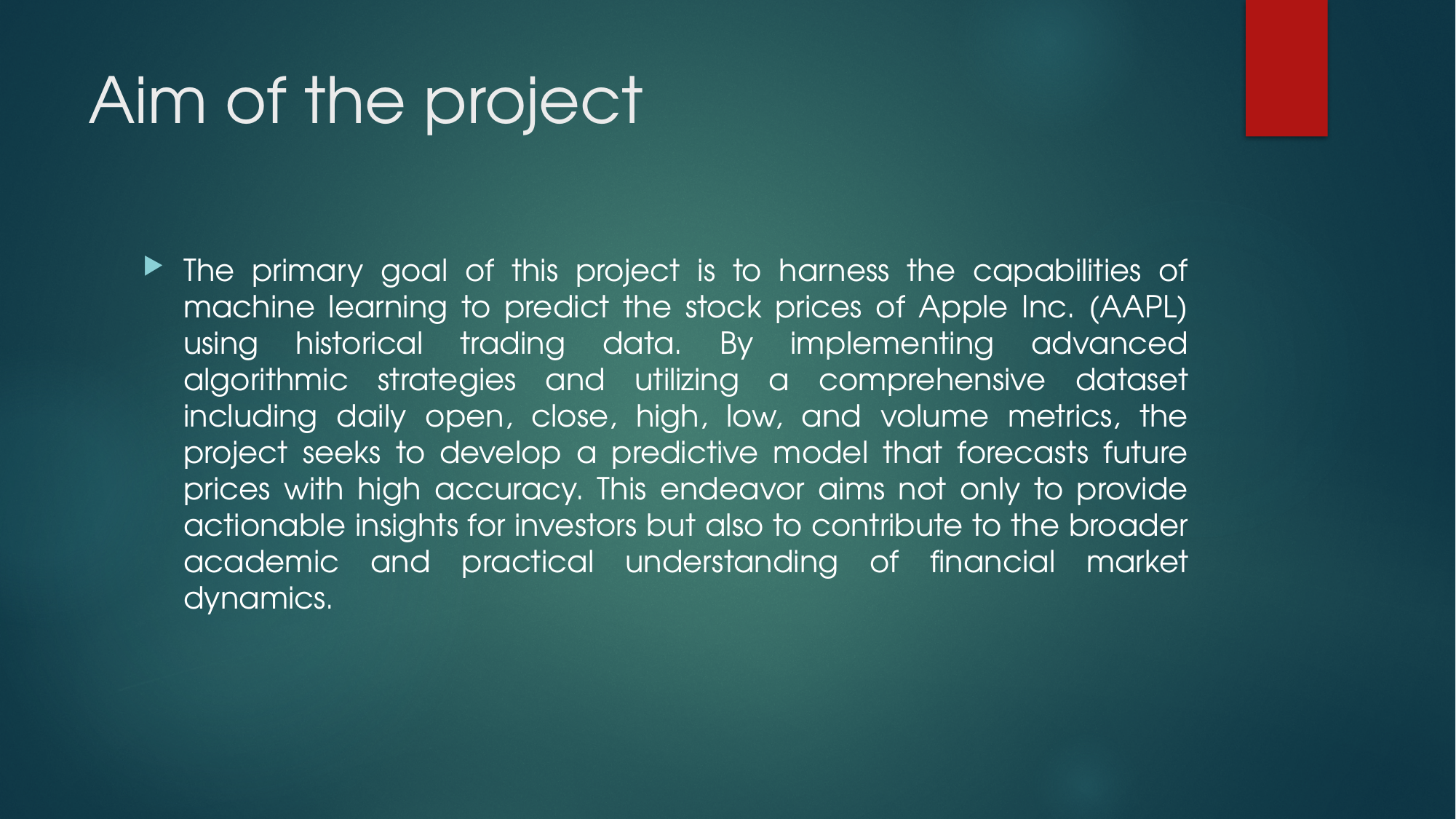

# Aim of the project
The primary goal of this project is to harness the capabilities of machine learning to predict the stock prices of Apple Inc. (AAPL) using historical trading data. By implementing advanced algorithmic strategies and utilizing a comprehensive dataset including daily open, close, high, low, and volume metrics, the project seeks to develop a predictive model that forecasts future prices with high accuracy. This endeavor aims not only to provide actionable insights for investors but also to contribute to the broader academic and practical understanding of financial market dynamics.